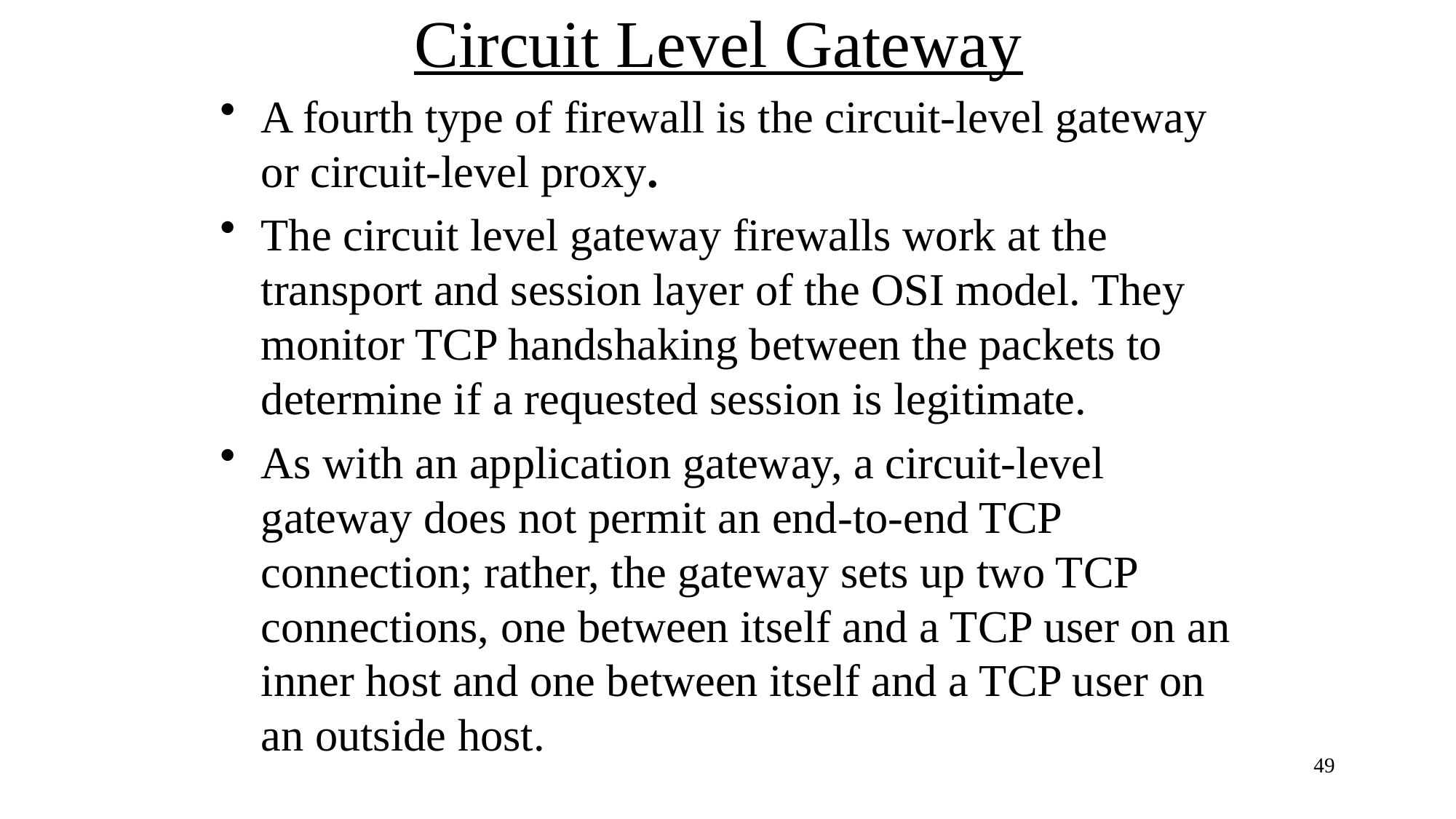

# Circuit Level Gateway
A fourth type of firewall is the circuit-level gateway or circuit-level proxy.
The circuit level gateway firewalls work at the transport and session layer of the OSI model. They monitor TCP handshaking between the packets to determine if a requested session is legitimate.
As with an application gateway, a circuit-level gateway does not permit an end-to-end TCP connection; rather, the gateway sets up two TCP connections, one between itself and a TCP user on an inner host and one between itself and a TCP user on an outside host.
49